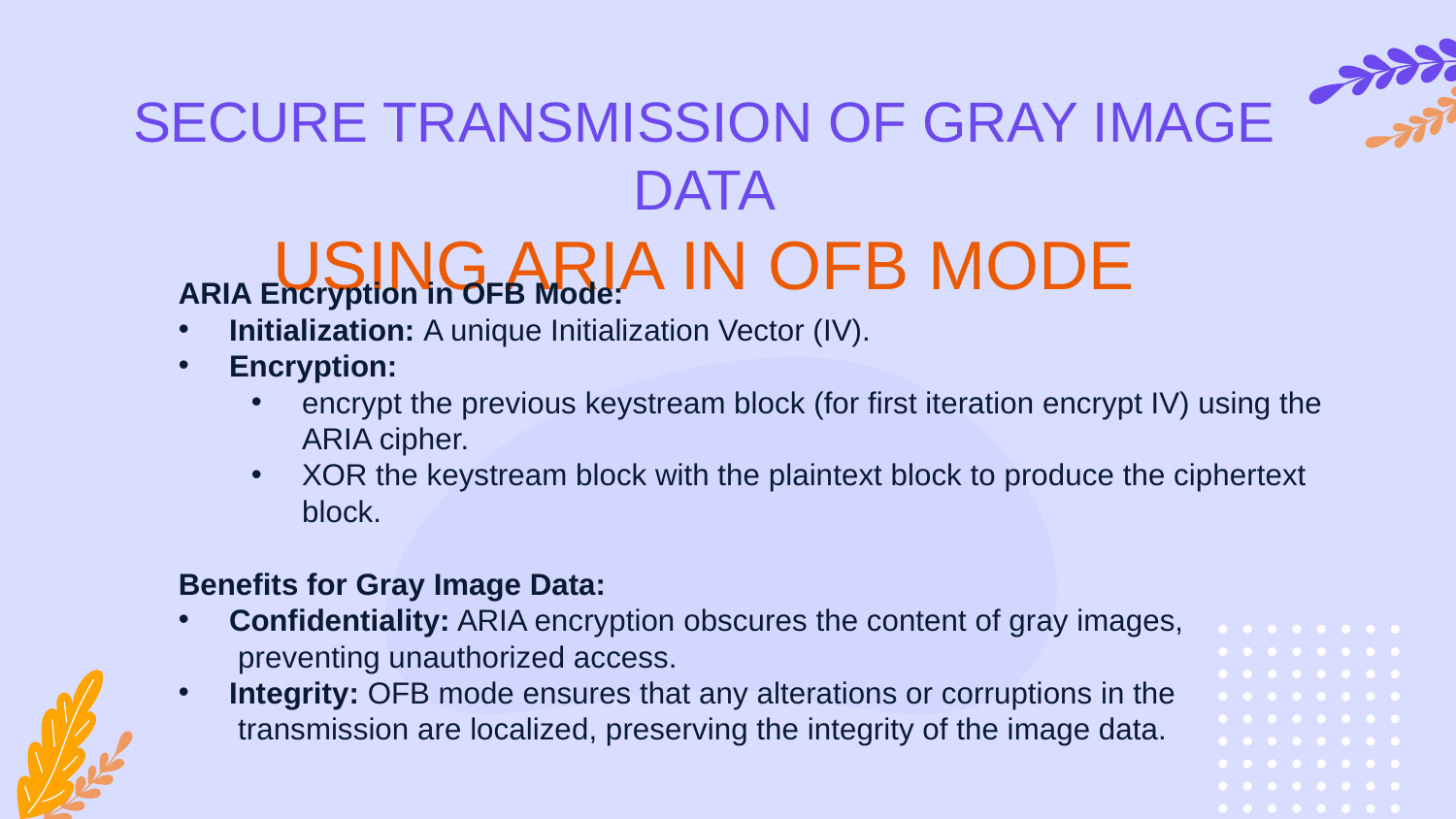

# SECURE TRANSMISSION OF GRAY IMAGE DATA USING ARIA IN OFB MODE
ARIA Encryption in OFB Mode:
Initialization: A unique Initialization Vector (IV).
Encryption:
encrypt the previous keystream block (for first iteration encrypt IV) using the ARIA cipher.
XOR the keystream block with the plaintext block to produce the ciphertext block.

Benefits for Gray Image Data:
Confidentiality: ARIA encryption obscures the content of gray images,
       preventing unauthorized access.
Integrity: OFB mode ensures that any alterations or corruptions in the
       transmission are localized, preserving the integrity of the image data.